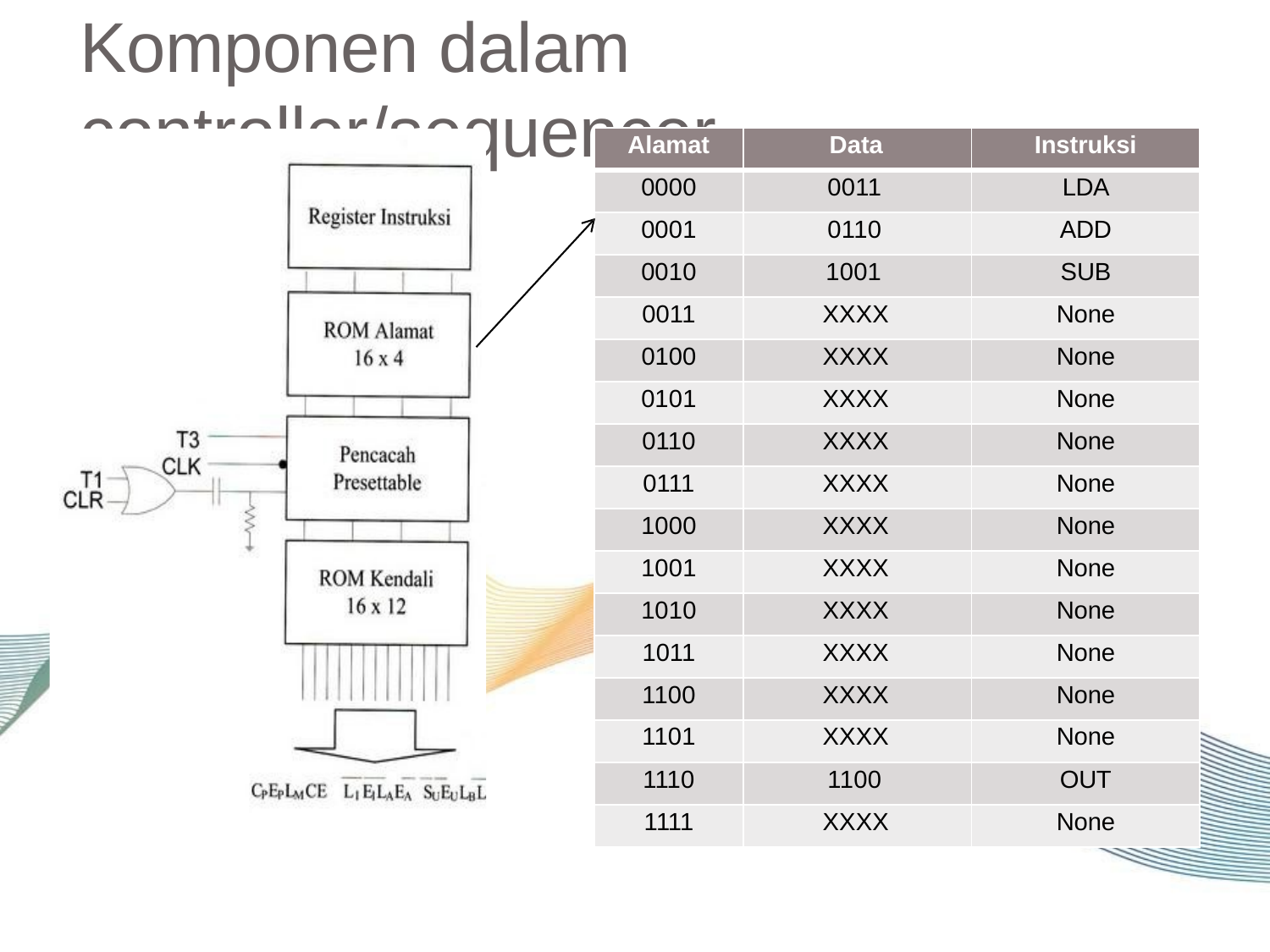

# Komponen dalam controller/sequencer
| Alamat | Data | Instruksi |
| --- | --- | --- |
| 0000 | 0011 | LDA |
| 0001 | 0110 | ADD |
| 0010 | 1001 | SUB |
| 0011 | XXXX | None |
| 0100 | XXXX | None |
| 0101 | XXXX | None |
| 0110 | XXXX | None |
| 0111 | XXXX | None |
| 1000 | XXXX | None |
| 1001 | XXXX | None |
| 1010 | XXXX | None |
| 1011 | XXXX | None |
| 1100 | XXXX | None |
| 1101 | XXXX | None |
| 1110 | 1100 | OUT |
| 1111 | XXXX | None |